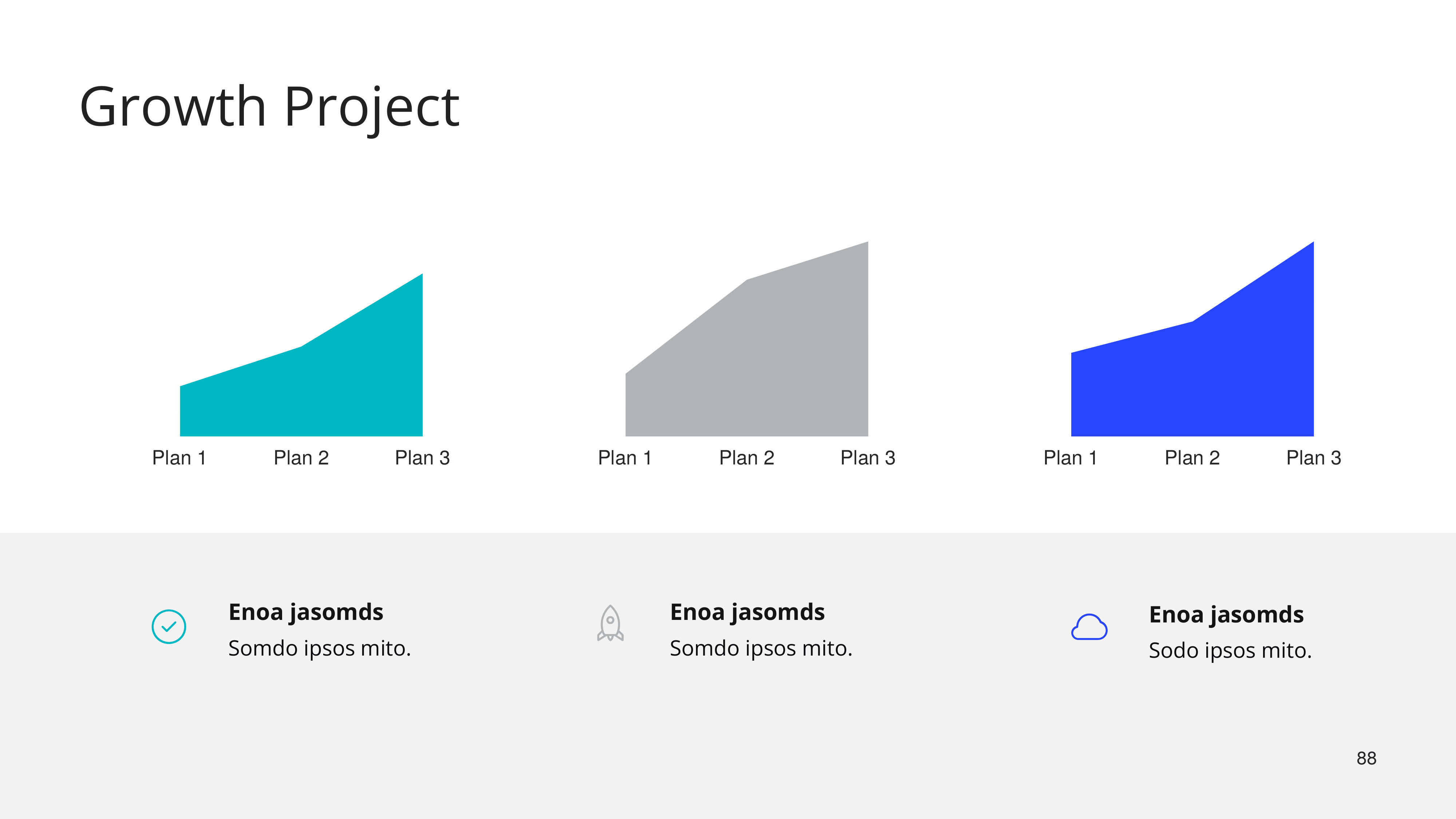

Growth Project

### Chart

| Category | Region 3 | Region 2 |
|---|---|---|
| Plan 1 | 24.0 | 12.0 |
| Plan 2 | 43.0 | 18.0 |
| Plan 3 | 78.0 | 45.0 |

### Chart

| Category | Region 3 | Region 2 |
|---|---|---|
| Plan 1 | 18.0 | 9.0 |
| Plan 2 | 45.0 | 26.0 |
| Plan 3 | 56.0 | 29.0 |

### Chart

| Category | Region 3 | Region 2 |
|---|---|---|
| Plan 1 | 24.0 | 17.0 |
| Plan 2 | 33.0 | 16.0 |
| Plan 3 | 56.0 | 39.0 |
Enoa jasomds
Somdo ipsos mito.
Enoa jasomds
Somdo ipsos mito.
Enoa jasomds

Sodo ipsos mito.
88